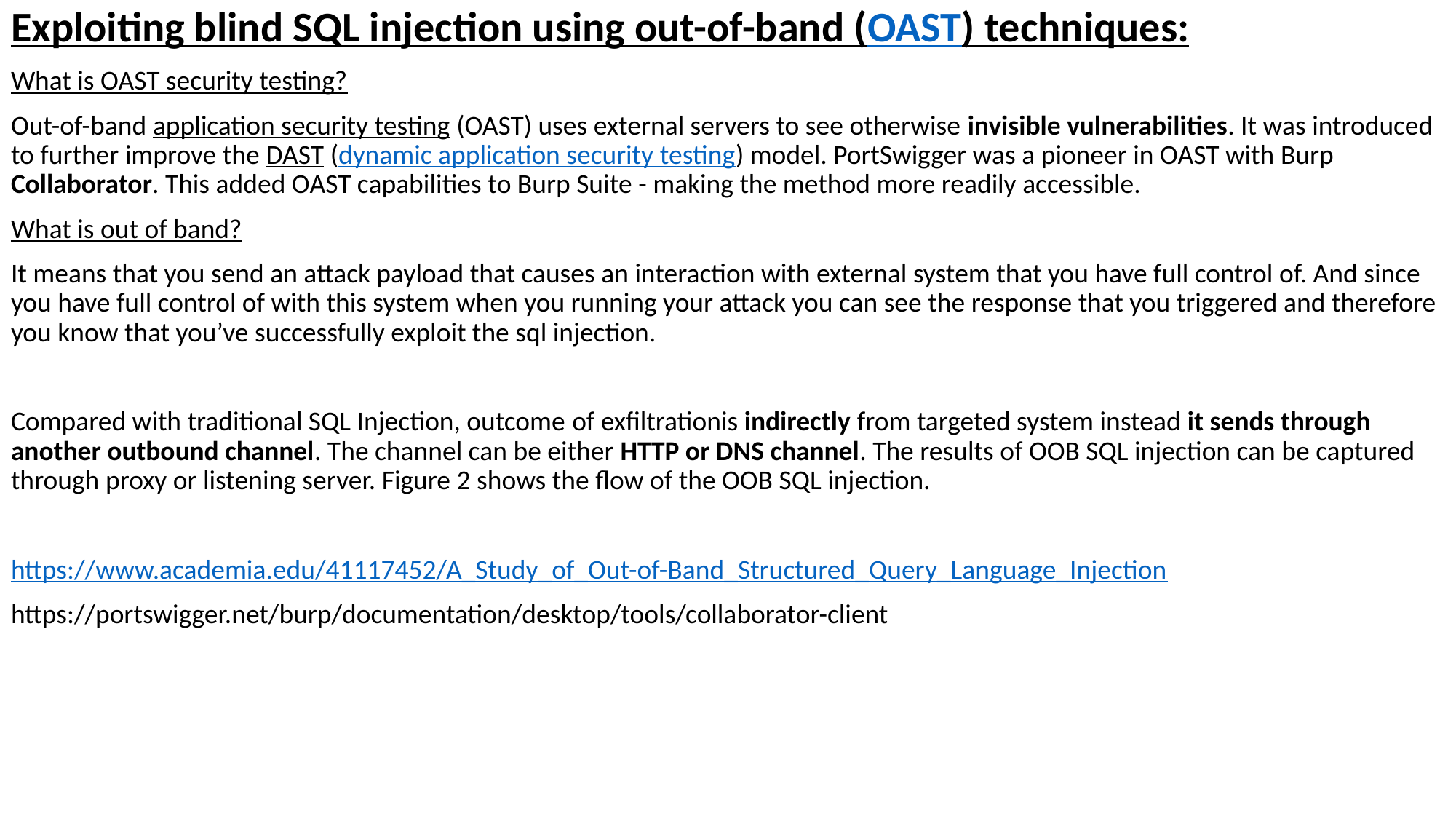

Exploiting blind SQL injection using out-of-band (OAST) techniques:
What is OAST security testing?
Out-of-band application security testing (OAST) uses external servers to see otherwise invisible vulnerabilities. It was introduced to further improve the DAST (dynamic application security testing) model. PortSwigger was a pioneer in OAST with Burp Collaborator. This added OAST capabilities to Burp Suite - making the method more readily accessible.
What is out of band?
It means that you send an attack payload that causes an interaction with external system that you have full control of. And since you have full control of with this system when you running your attack you can see the response that you triggered and therefore you know that you’ve successfully exploit the sql injection.

Compared with traditional SQL Injection, outcome of exfiltrationis indirectly from targeted system instead it sends through another outbound channel. The channel can be either HTTP or DNS channel. The results of OOB SQL injection can be captured through proxy or listening server. Figure 2 shows the flow of the OOB SQL injection.

https://www.academia.edu/41117452/A_Study_of_Out-of-Band_Structured_Query_Language_Injection
https://portswigger.net/burp/documentation/desktop/tools/collaborator-client